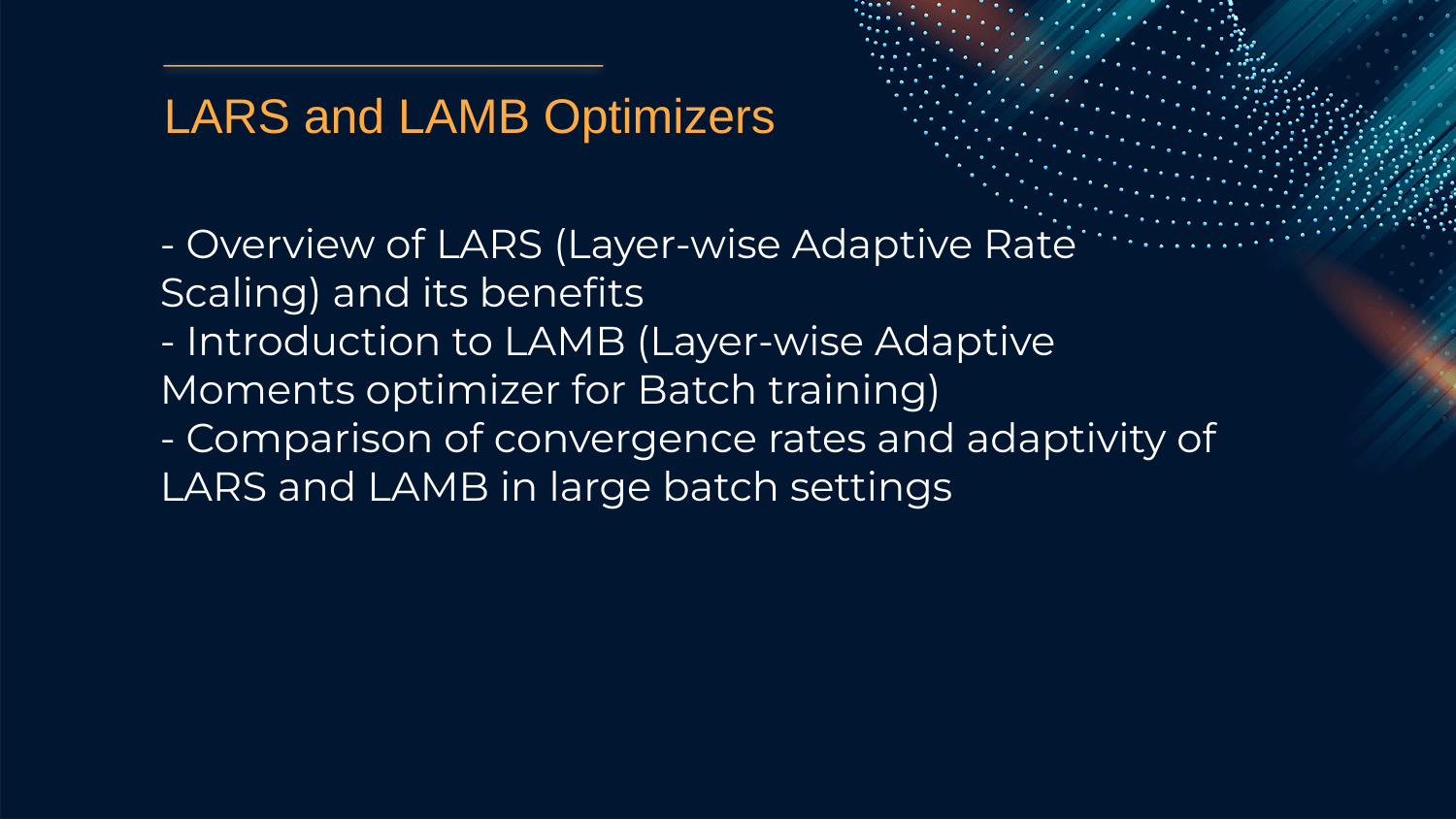

LARS and LAMB Optimizers
- Overview of LARS (Layer-wise Adaptive Rate Scaling) and its benefits
- Introduction to LAMB (Layer-wise Adaptive Moments optimizer for Batch training)
- Comparison of convergence rates and adaptivity of LARS and LAMB in large batch settings